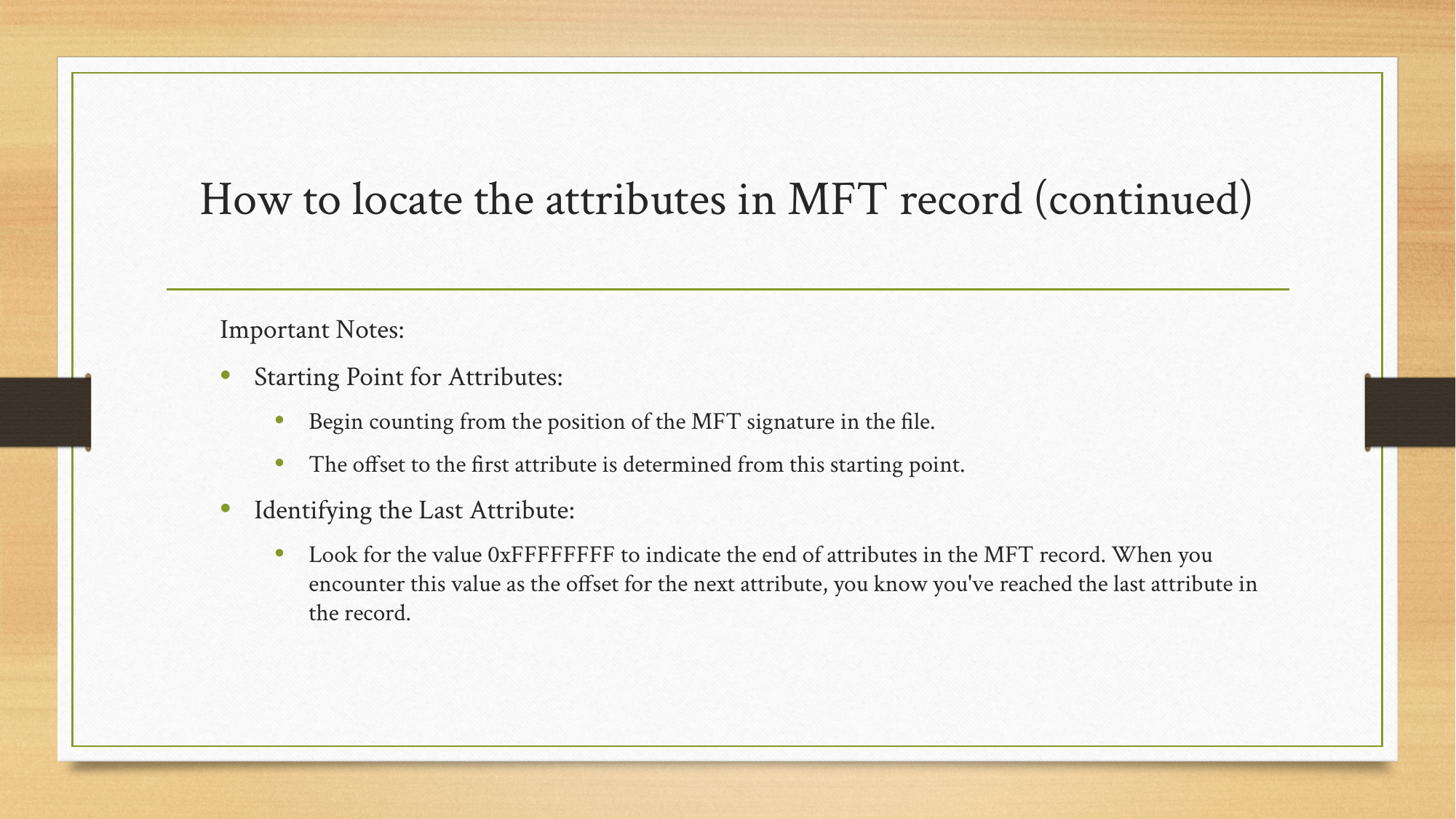

# How to locate the attributes in MFT record (continued)
Important Notes:
Starting Point for Attributes:
Begin counting from the position of the MFT signature in the file.
The offset to the first attribute is determined from this starting point.
Identifying the Last Attribute:
Look for the value 0xFFFFFFFF to indicate the end of attributes in the MFT record. When you encounter this value as the offset for the next attribute, you know you've reached the last attribute in the record.